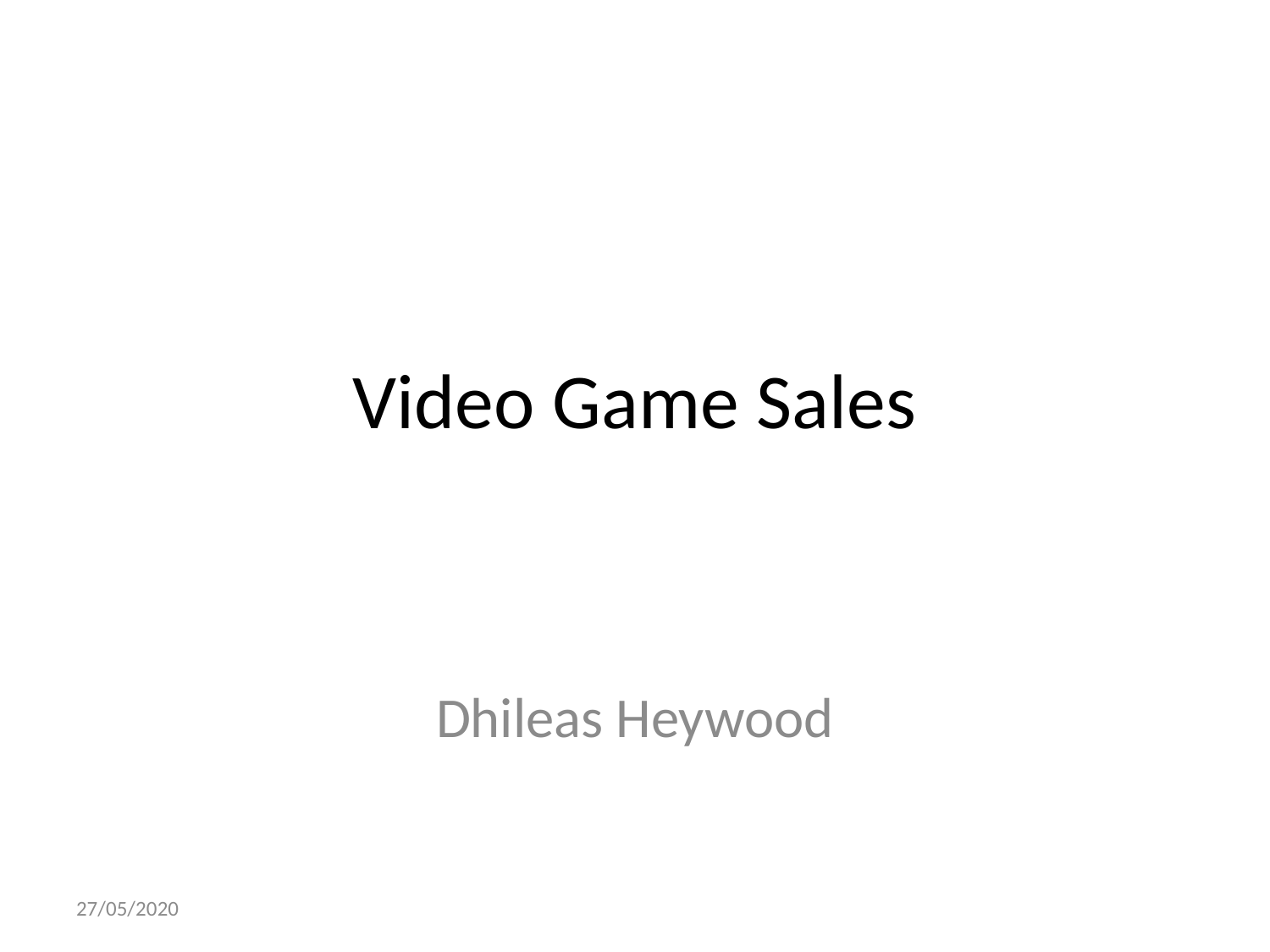

# Video Game Sales
Dhileas Heywood
27/05/2020